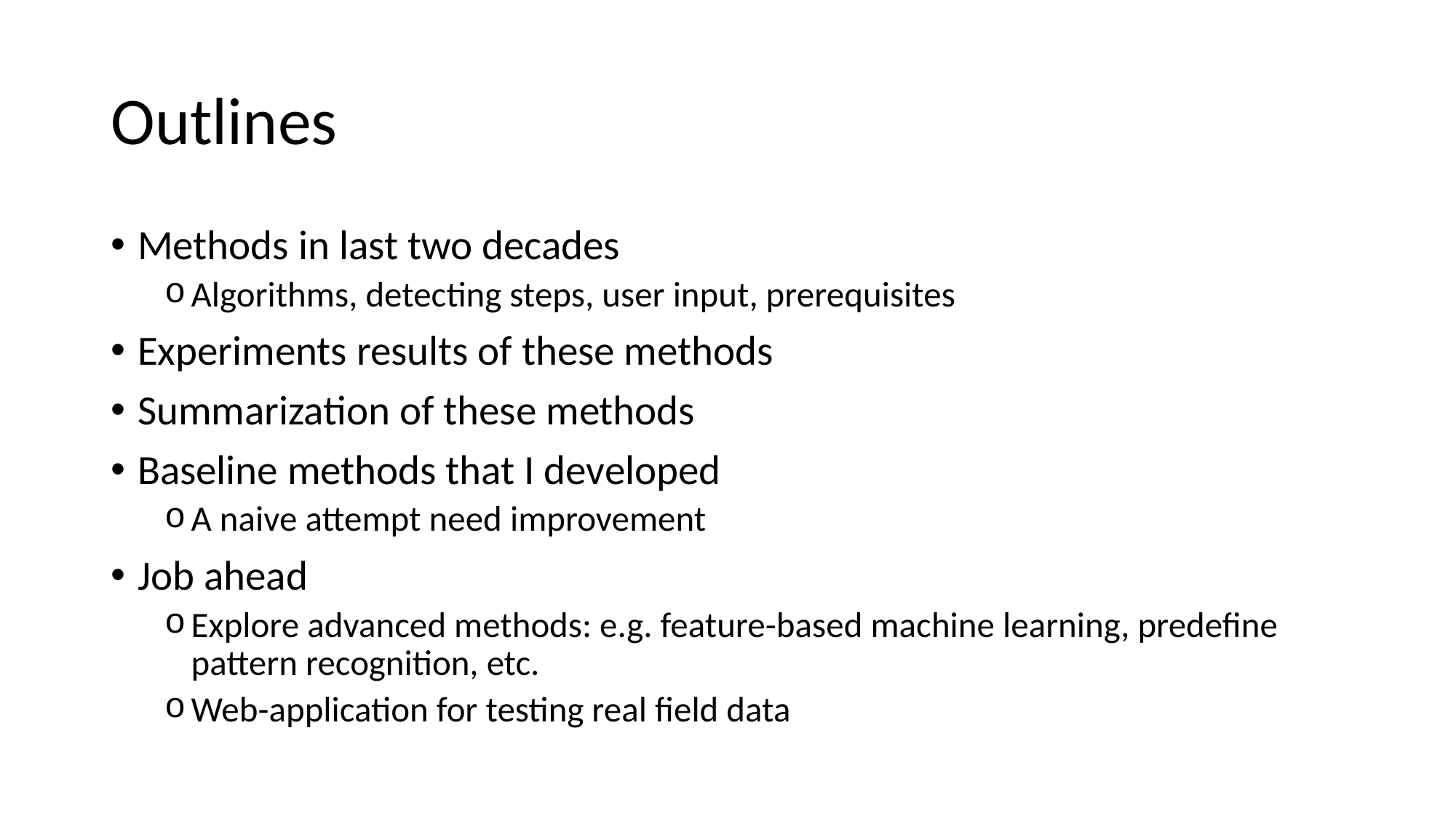

# Outlines
Methods in last two decades
Algorithms, detecting steps, user input, prerequisites
Experiments results of these methods
Summarization of these methods
Baseline methods that I developed
A naive attempt need improvement
Job ahead
Explore advanced methods: e.g. feature-based machine learning, predefine pattern recognition, etc.
Web-application for testing real field data